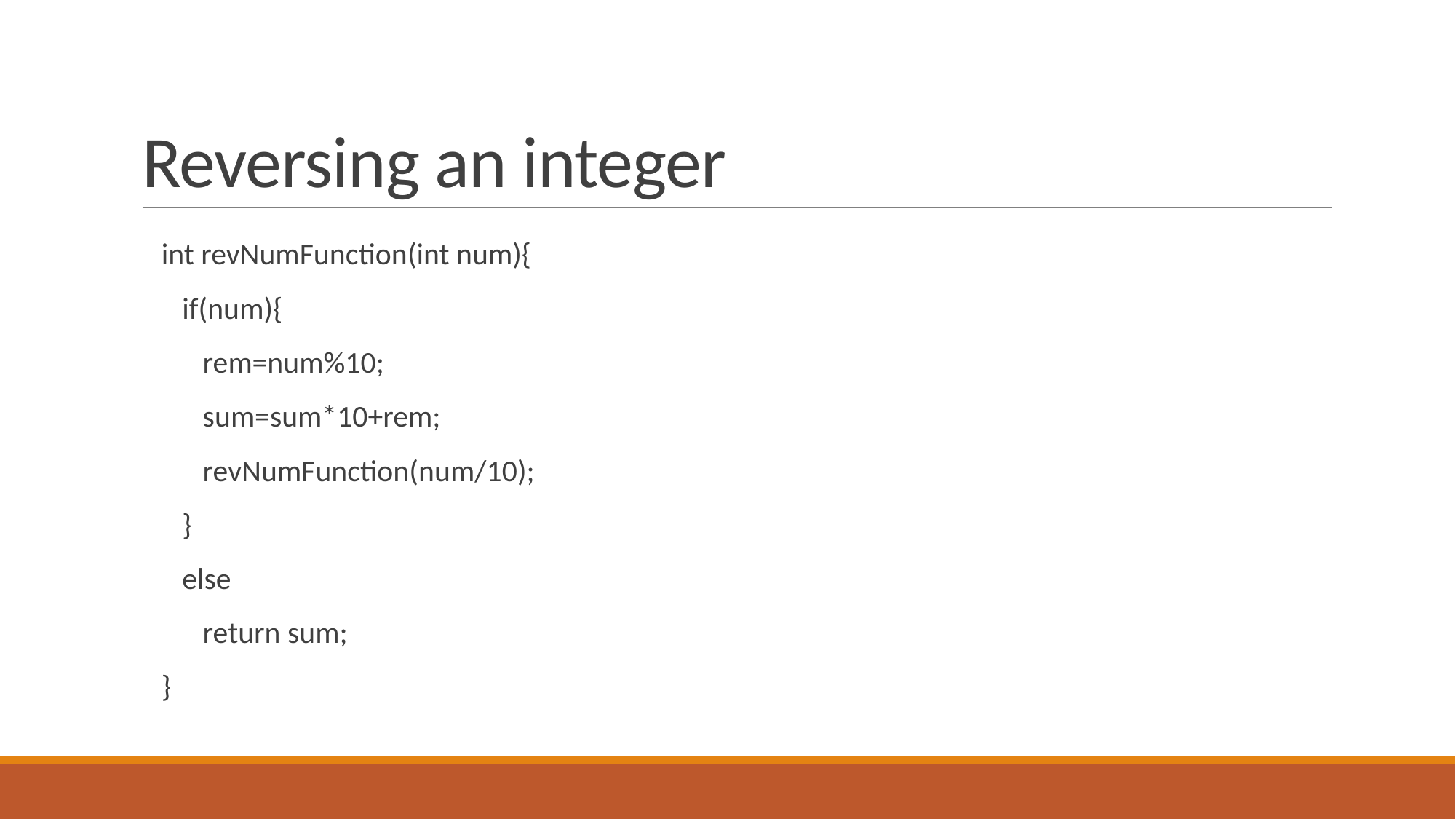

# Reversing an integer
int revNumFunction(int num){
   if(num){
      rem=num%10;
      sum=sum*10+rem;
      revNumFunction(num/10);
   }
   else
      return sum;
}